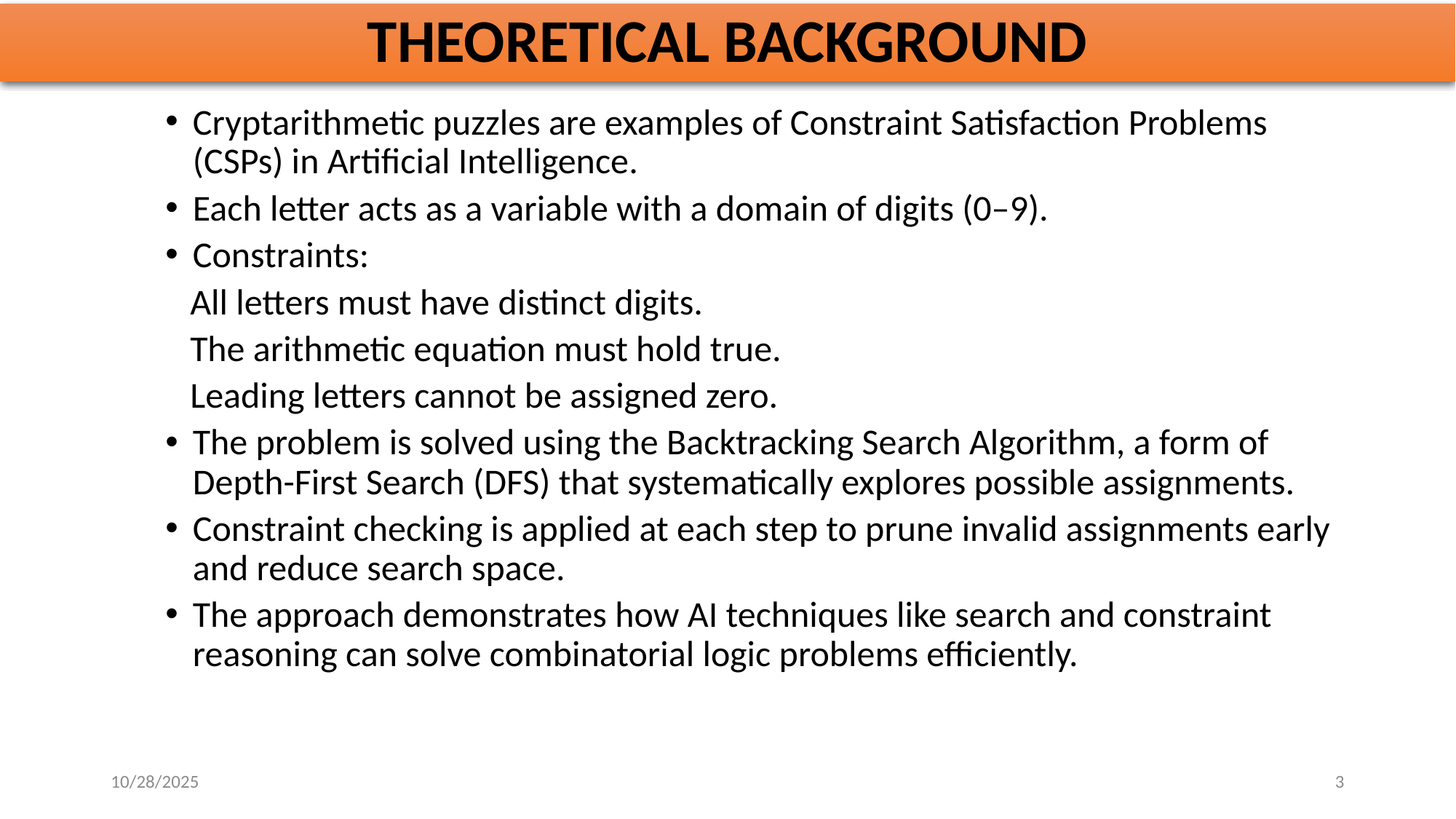

# THEORETICAL BACKGROUND
Cryptarithmetic puzzles are examples of Constraint Satisfaction Problems (CSPs) in Artificial Intelligence.
Each letter acts as a variable with a domain of digits (0–9).
Constraints:
   All letters must have distinct digits.
   The arithmetic equation must hold true.
   Leading letters cannot be assigned zero.
The problem is solved using the Backtracking Search Algorithm, a form of Depth-First Search (DFS) that systematically explores possible assignments.
Constraint checking is applied at each step to prune invalid assignments early and reduce search space.
The approach demonstrates how AI techniques like search and constraint reasoning can solve combinatorial logic problems efficiently.

10/28/2025
3